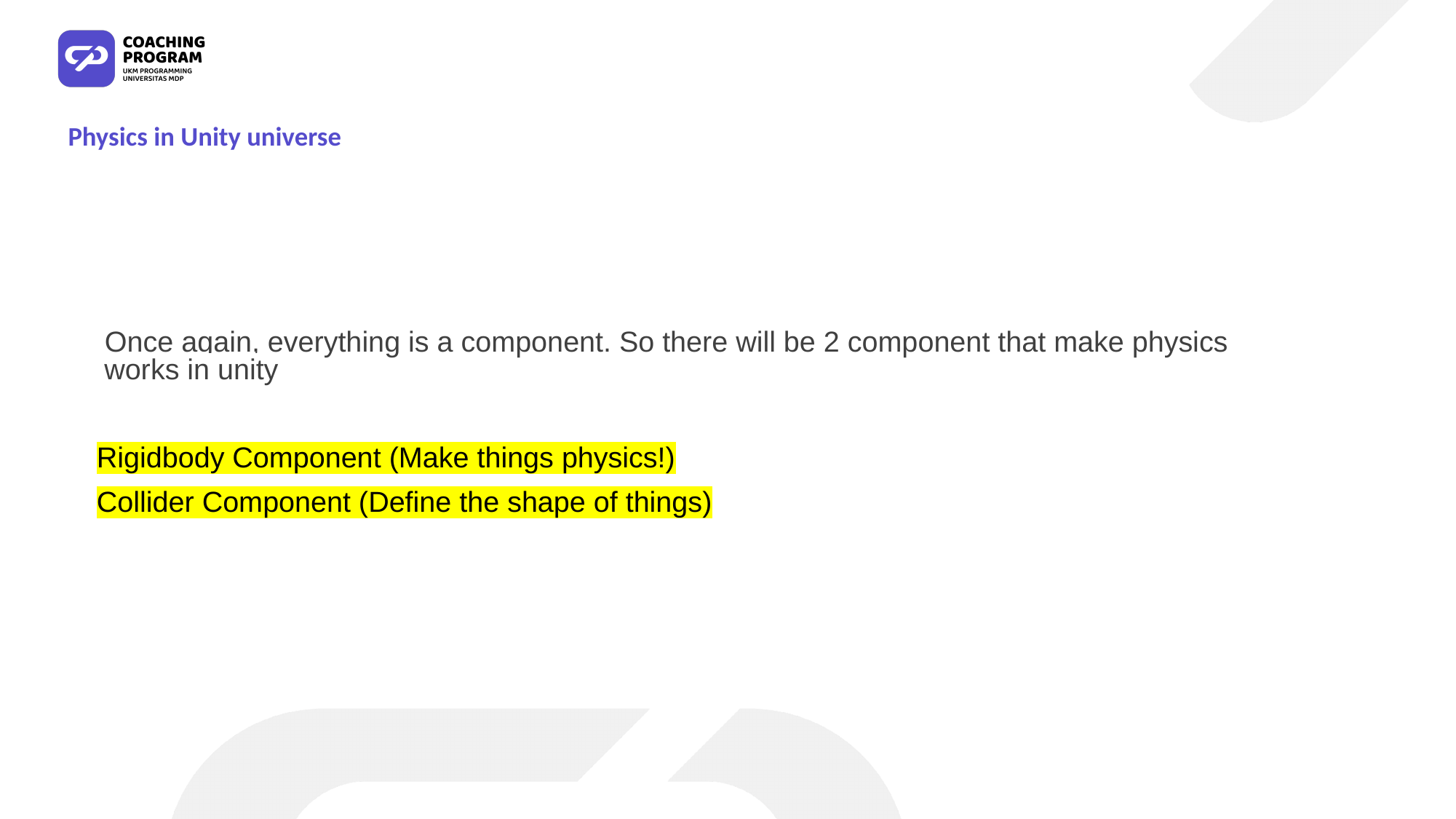

# Physics in Unity universe
Once again, everything is a component. So there will be 2 component that make physics works in unity

Rigidbody Component (Make things physics!)
Collider Component (Define the shape of things)